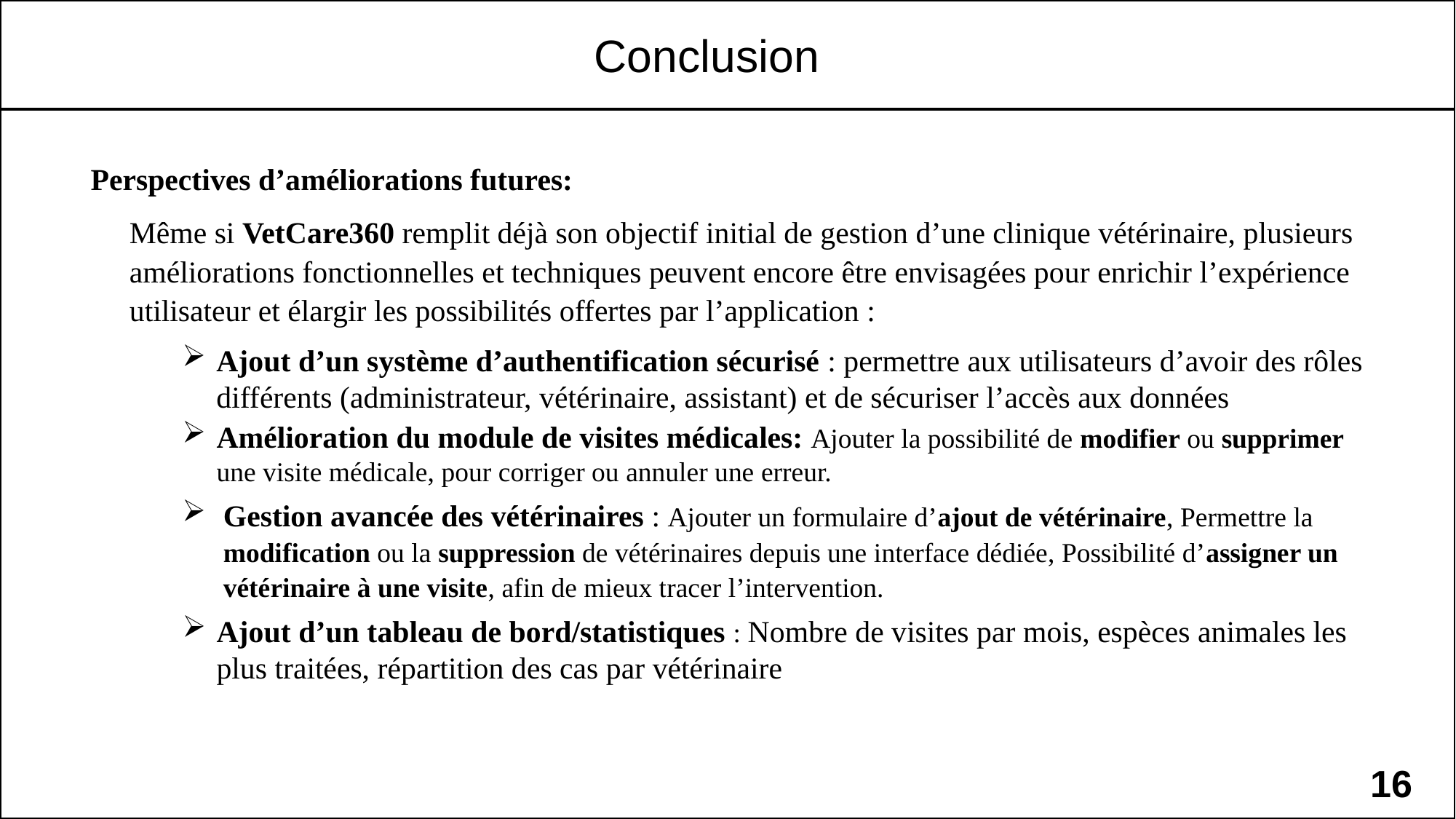

Conclusion
Perspectives d’améliorations futures:
Même si VetCare360 remplit déjà son objectif initial de gestion d’une clinique vétérinaire, plusieurs améliorations fonctionnelles et techniques peuvent encore être envisagées pour enrichir l’expérience utilisateur et élargir les possibilités offertes par l’application :
Ajout d’un système d’authentification sécurisé : permettre aux utilisateurs d’avoir des rôles différents (administrateur, vétérinaire, assistant) et de sécuriser l’accès aux données
Amélioration du module de visites médicales: Ajouter la possibilité de modifier ou supprimer une visite médicale, pour corriger ou annuler une erreur.

Gestion avancée des vétérinaires : Ajouter un formulaire d’ajout de vétérinaire, Permettre la modification ou la suppression de vétérinaires depuis une interface dédiée, Possibilité d’assigner un vétérinaire à une visite, afin de mieux tracer l’intervention.

Ajout d’un tableau de bord/statistiques : Nombre de visites par mois, espèces animales les plus traitées, répartition des cas par vétérinaire

16